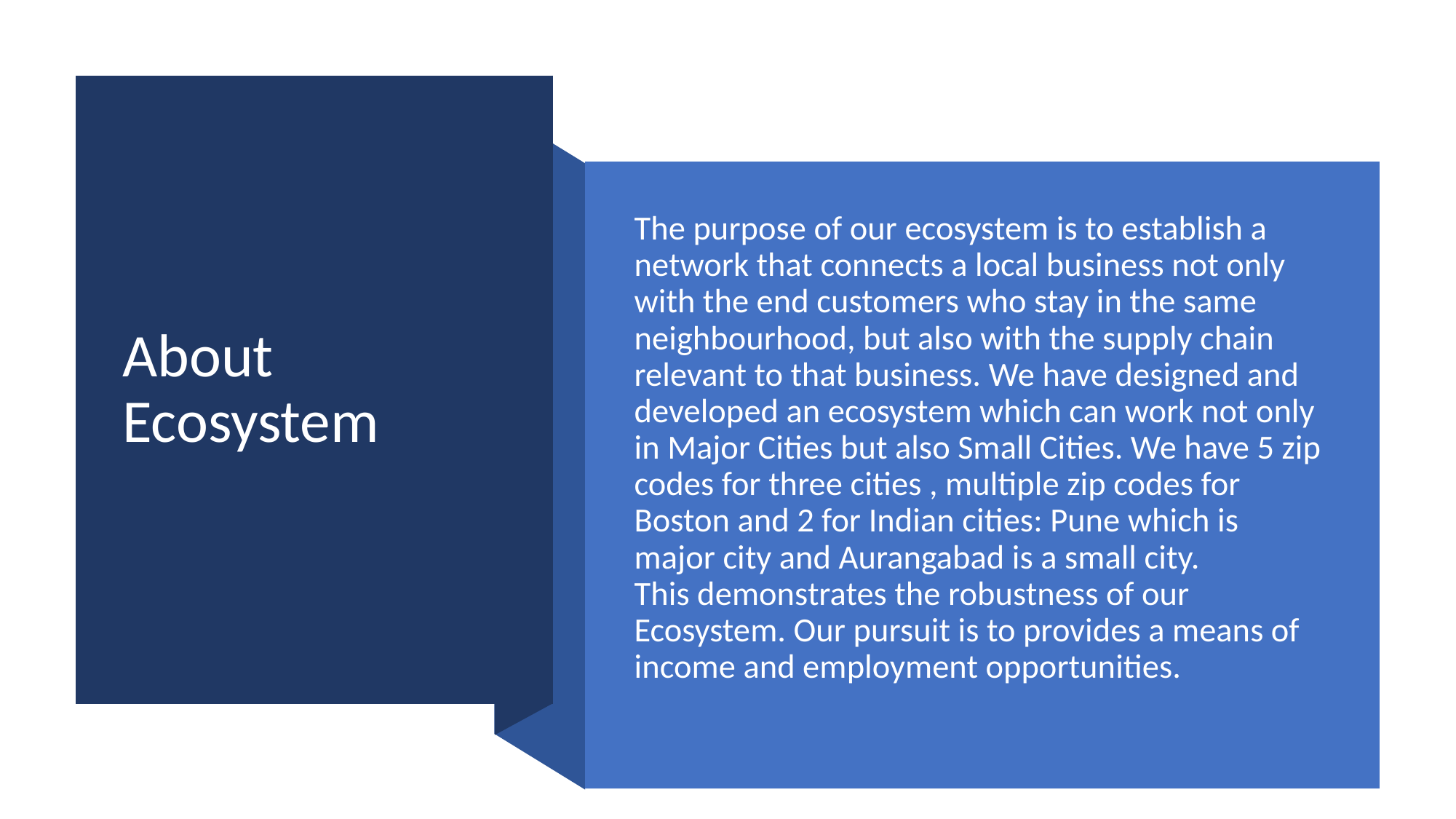

# About Ecosystem

The purpose of our ecosystem is to establish a network that connects a local business not only with the end customers who stay in the same neighbourhood, but also with the supply chain relevant to that business. We have designed and developed an ecosystem which can work not only in Major Cities but also Small Cities. We have 5 zip codes for three cities , multiple zip codes for Boston and 2 for Indian cities: Pune which is major city and Aurangabad is a small city.
This demonstrates the robustness of our Ecosystem. Our pursuit is to provides a means of income and employment opportunities.